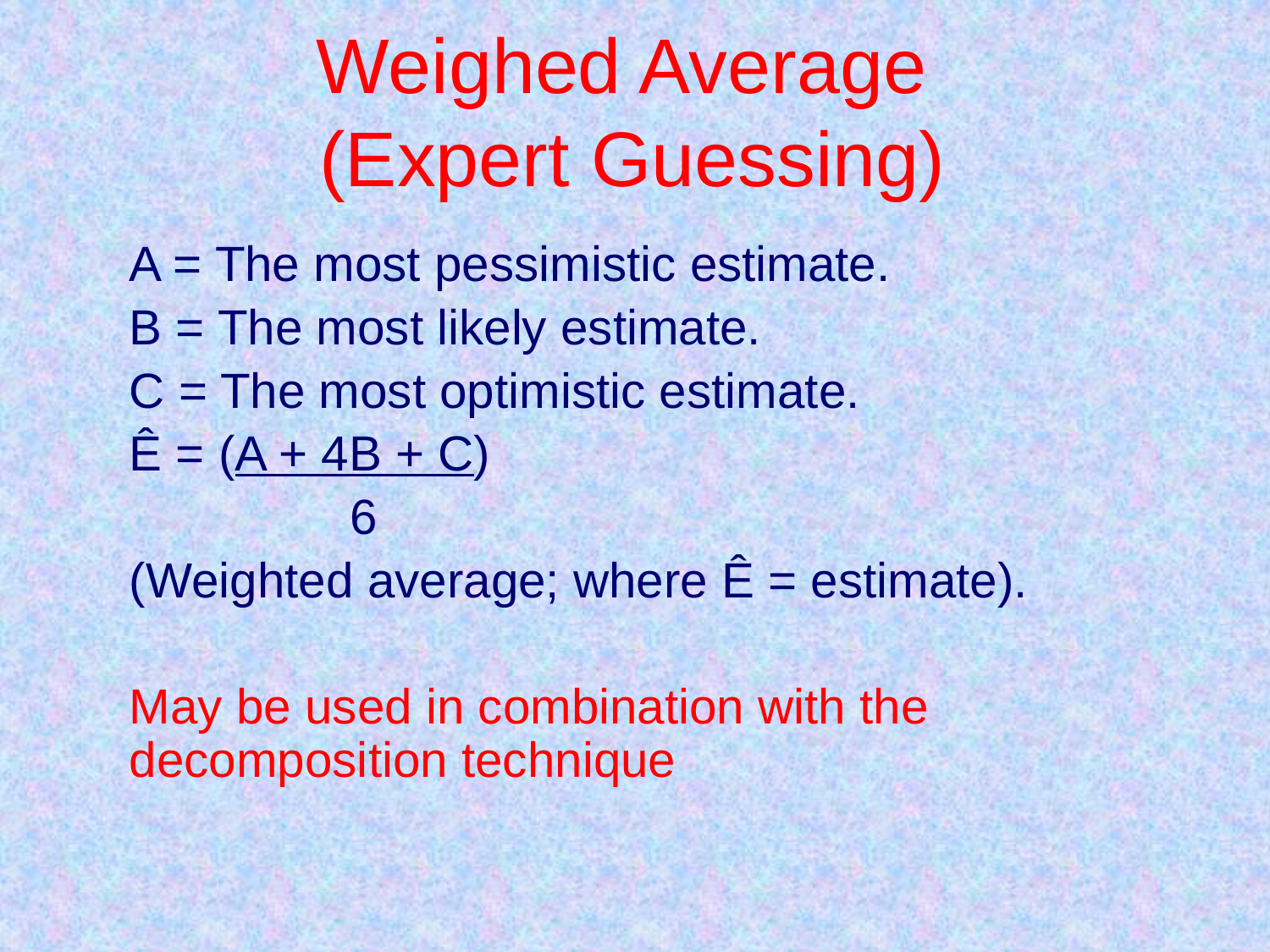

# Weighed Average (Expert Guessing)
A = The most pessimistic estimate.
B = The most likely estimate.
C = The most optimistic estimate.
Ê = (A + 4B + C)
                6
(Weighted average; where Ê = estimate).

May be used in combination with the decomposition technique